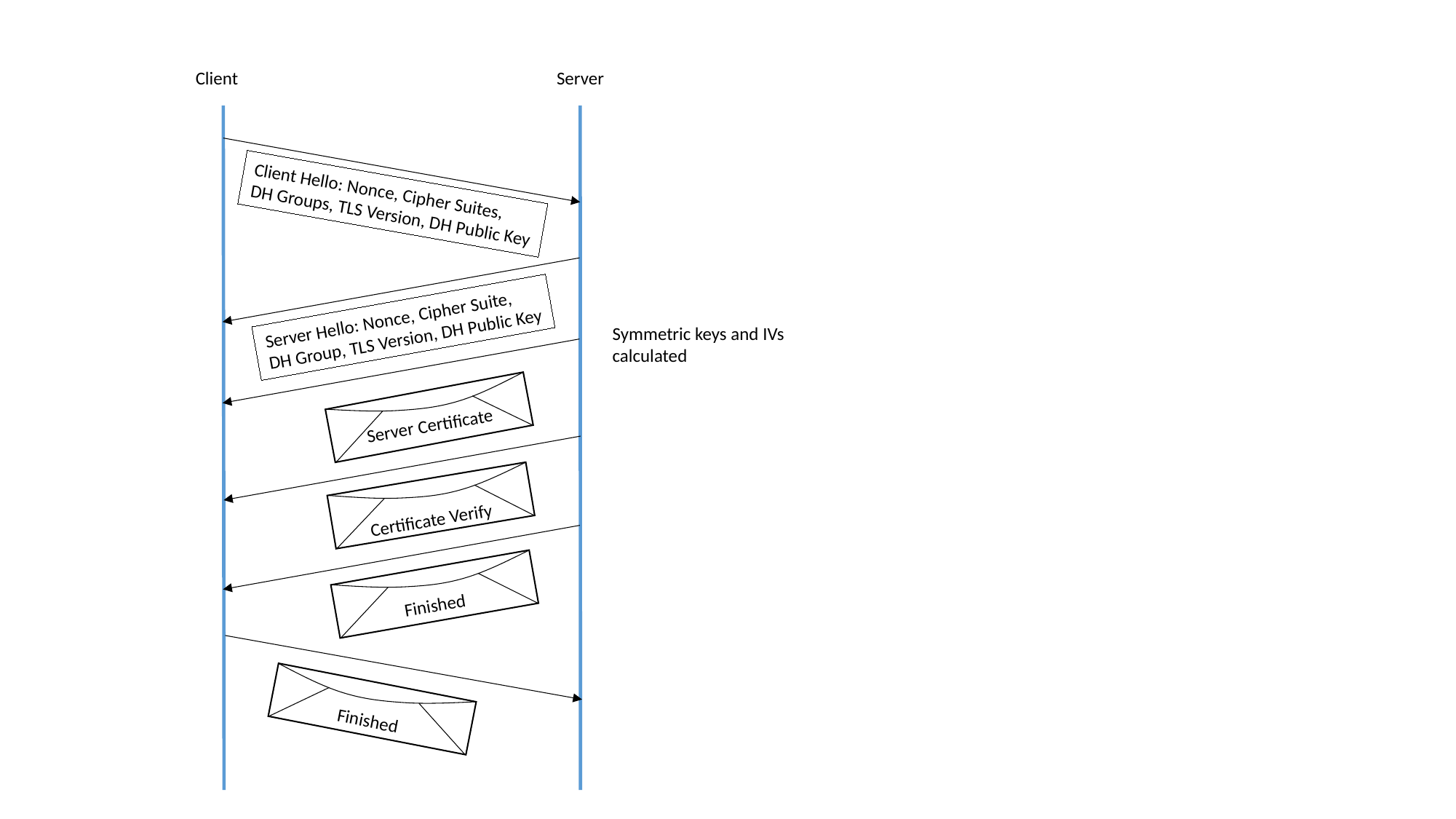

Client
Server
Client Hello: Nonce, Cipher Suites,
DH Groups, TLS Version, DH Public Key
Server Hello: Nonce, Cipher Suite,
DH Group, TLS Version, DH Public Key
Symmetric keys and IVs
calculated

Server Certificate

Certificate Verify

Finished

Finished